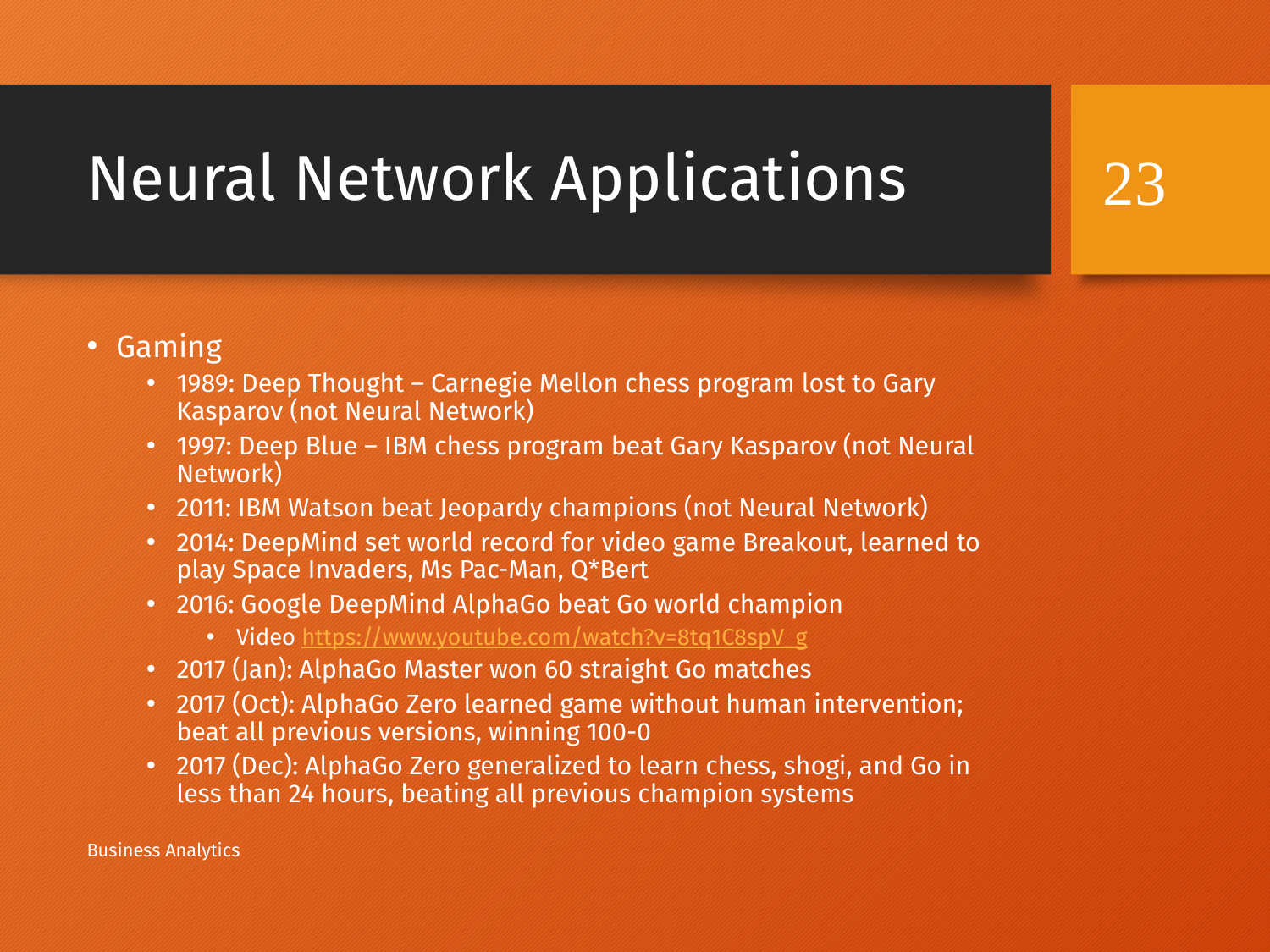

# Neural Network Applications
23
Gaming
1989: Deep Thought – Carnegie Mellon chess program lost to Gary Kasparov (not Neural Network)
1997: Deep Blue – IBM chess program beat Gary Kasparov (not Neural Network)
2011: IBM Watson beat Jeopardy champions (not Neural Network)
2014: DeepMind set world record for video game Breakout, learned to play Space Invaders, Ms Pac-Man, Q*Bert
2016: Google DeepMind AlphaGo beat Go world champion
Video https://www.youtube.com/watch?v=8tq1C8spV_g
2017 (Jan): AlphaGo Master won 60 straight Go matches
2017 (Oct): AlphaGo Zero learned game without human intervention; beat all previous versions, winning 100-0
2017 (Dec): AlphaGo Zero generalized to learn chess, shogi, and Go in less than 24 hours, beating all previous champion systems

Business Analytics